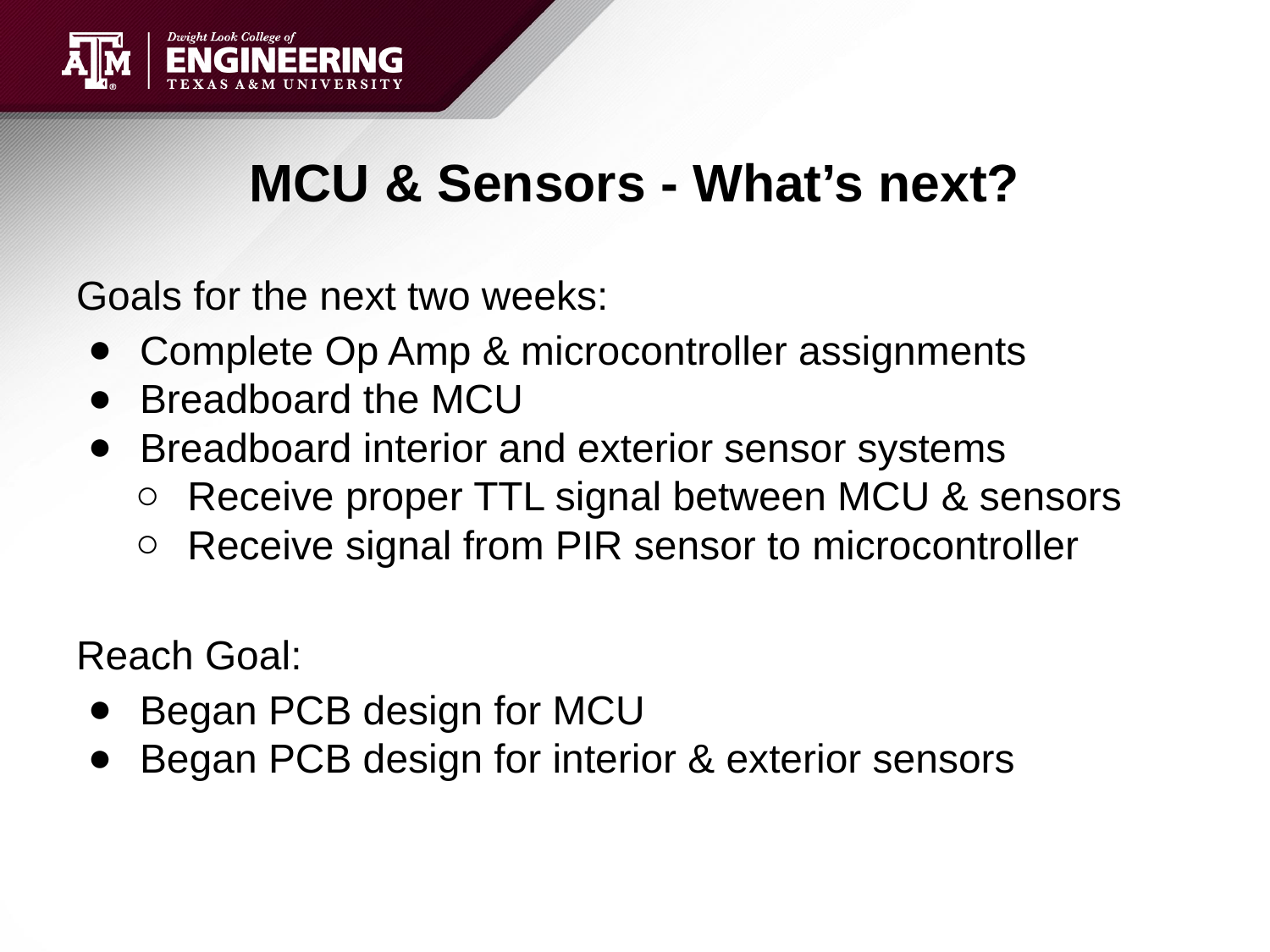

# MCU & Sensors - What’s next?
Goals for the next two weeks:
Complete Op Amp & microcontroller assignments
Breadboard the MCU
Breadboard interior and exterior sensor systems
Receive proper TTL signal between MCU & sensors
Receive signal from PIR sensor to microcontroller

Reach Goal:
Began PCB design for MCU
Began PCB design for interior & exterior sensors